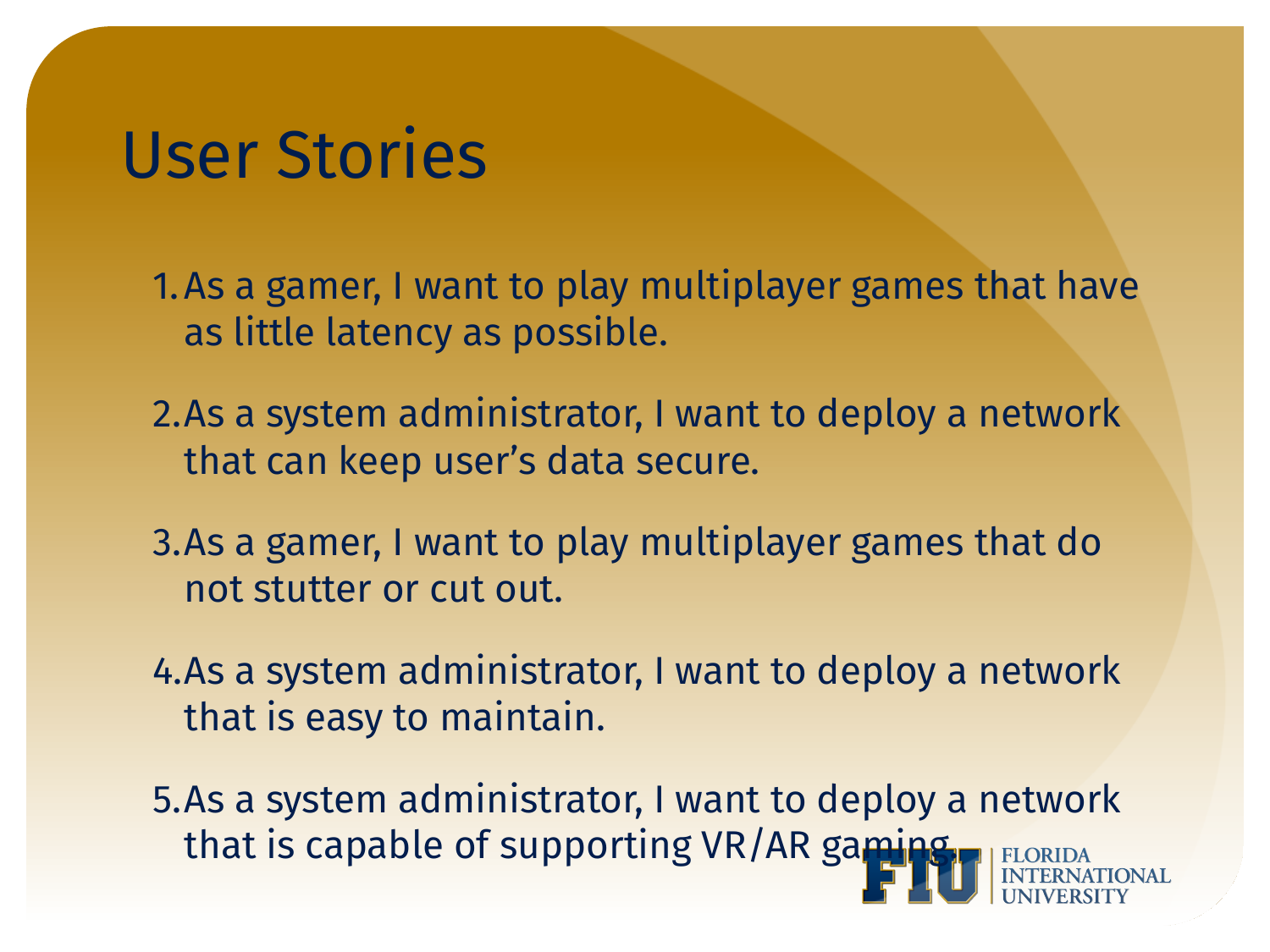

# User Stories
As a gamer, I want to play multiplayer games that have as little latency as possible.
As a system administrator, I want to deploy a network that can keep user’s data secure.
As a gamer, I want to play multiplayer games that do not stutter or cut out.
As a system administrator, I want to deploy a network that is easy to maintain.
As a system administrator, I want to deploy a network that is capable of supporting VR/AR gaming.